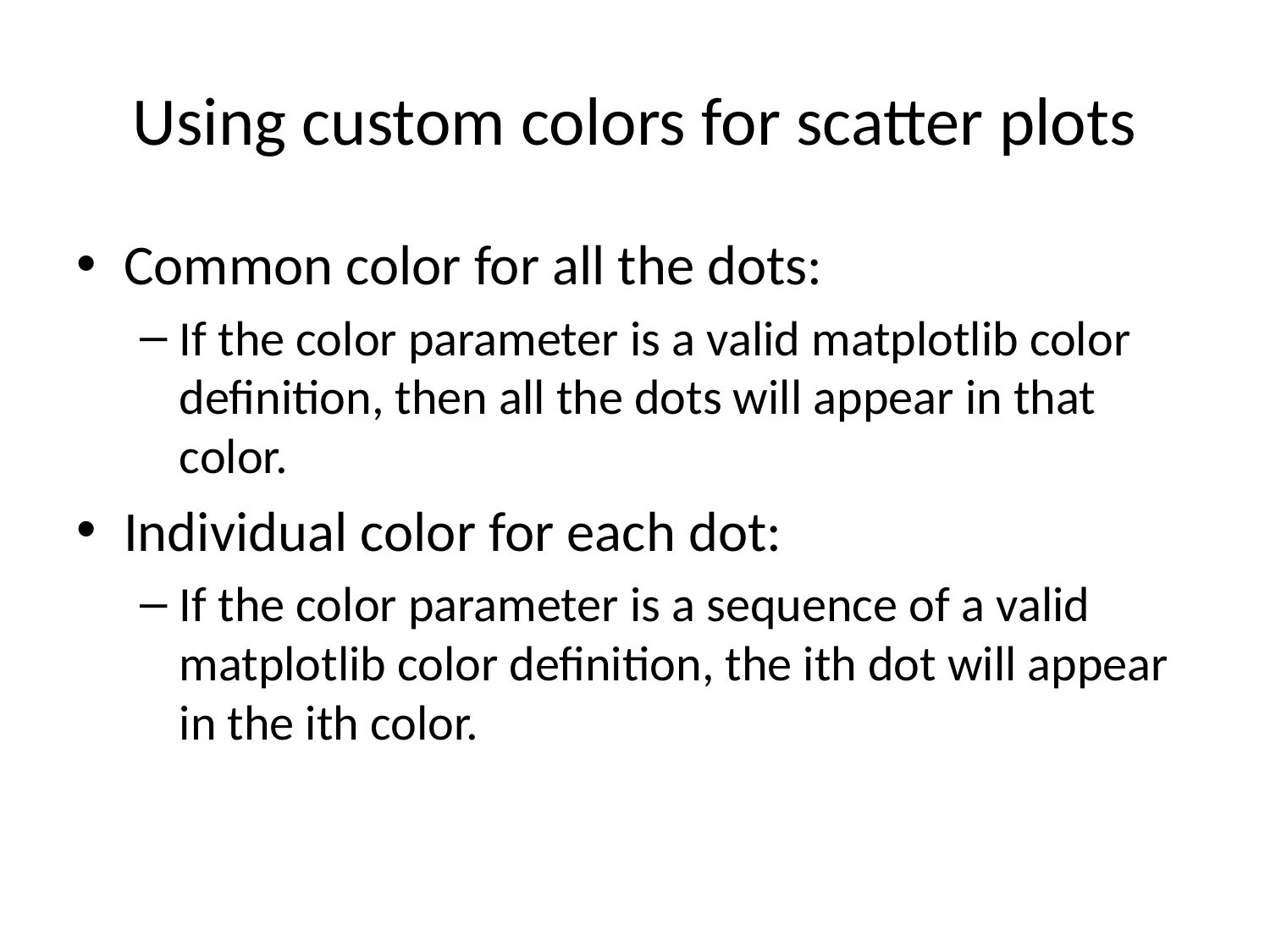

# Using custom colors for scatter plots
Common color for all the dots:
If the color parameter is a valid matplotlib color definition, then all the dots will appear in that color.
Individual color for each dot:
If the color parameter is a sequence of a valid matplotlib color definition, the ith dot will appear in the ith color.